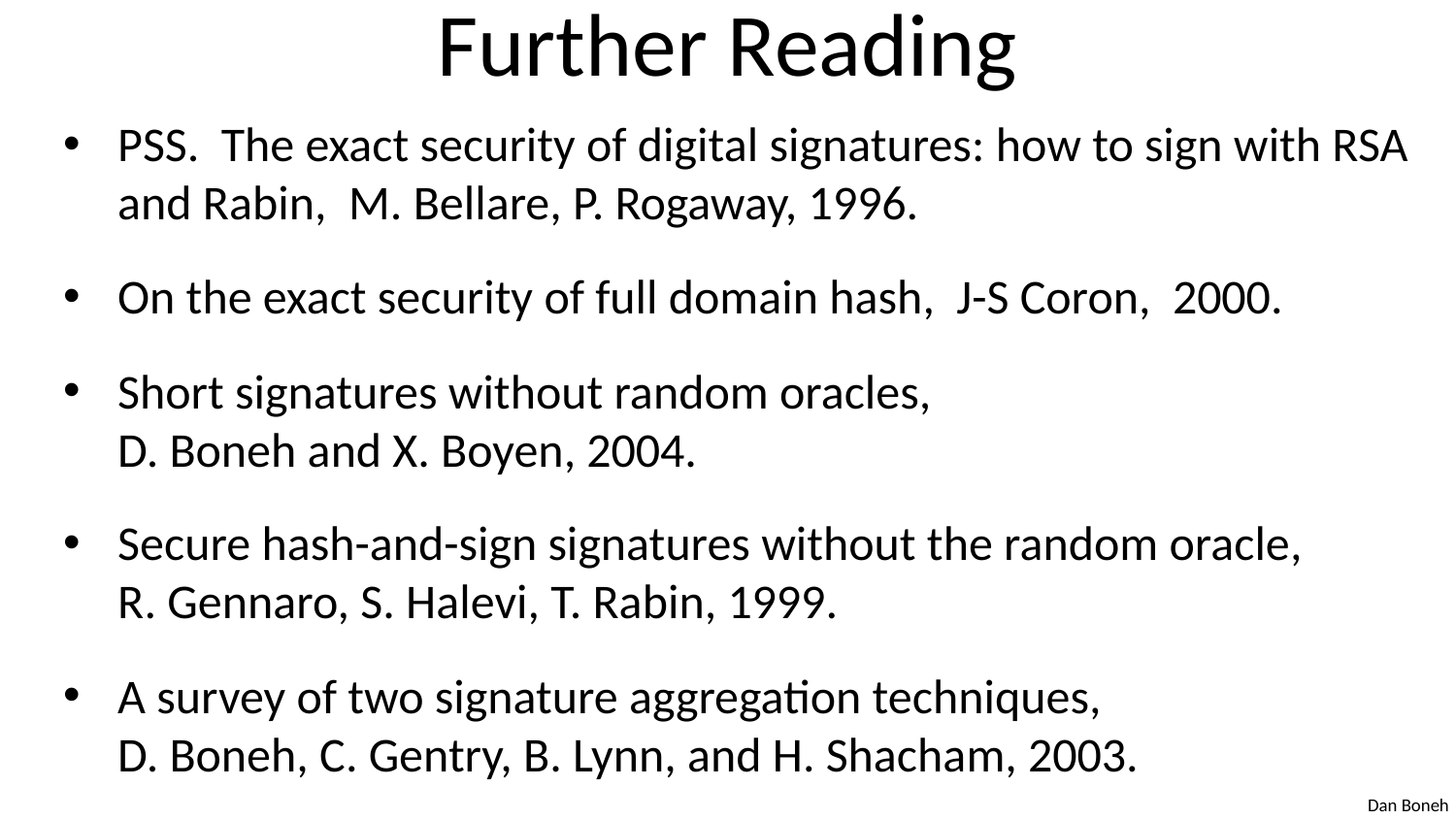

# Further Reading
PSS.  The exact security of digital signatures: how to sign with RSA and Rabin,  M. Bellare, P. Rogaway, 1996.
On the exact security of full domain hash,  J-S Coron,  2000.
Short signatures without random oracles,
D. Boneh and X. Boyen, 2004.
Secure hash-and-sign signatures without the random oracle,
R. Gennaro, S. Halevi, T. Rabin, 1999.
A survey of two signature aggregation techniques,
D. Boneh, C. Gentry, B. Lynn, and H. Shacham, 2003.